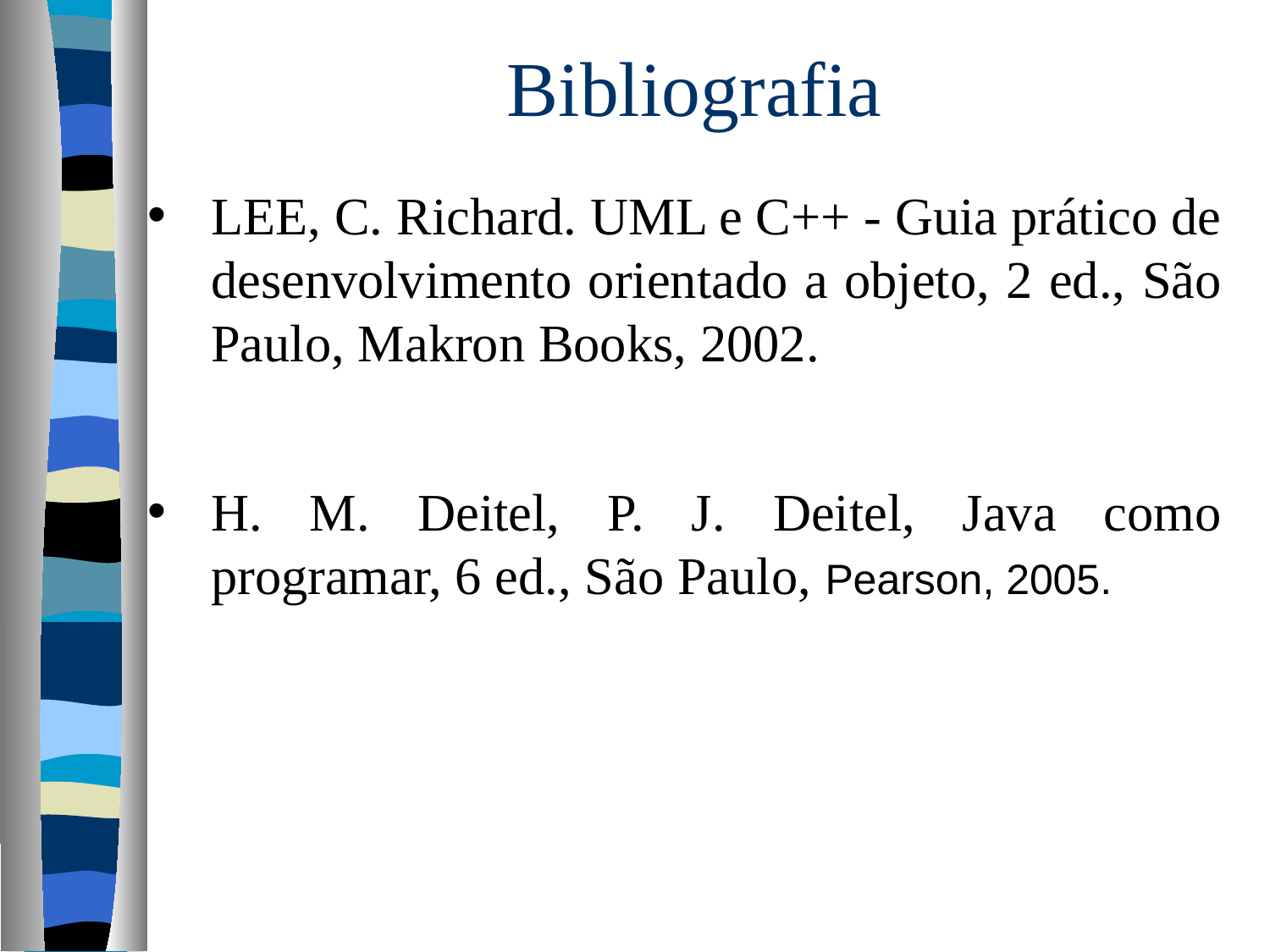

# Bibliografia
LEE, C. Richard. UML e C++ - Guia prático de desenvolvimento orientado a objeto, 2 ed., São Paulo, Makron Books, 2002.

H. M. Deitel, P. J. Deitel, Java como programar, 6 ed., São Paulo, Pearson, 2005.